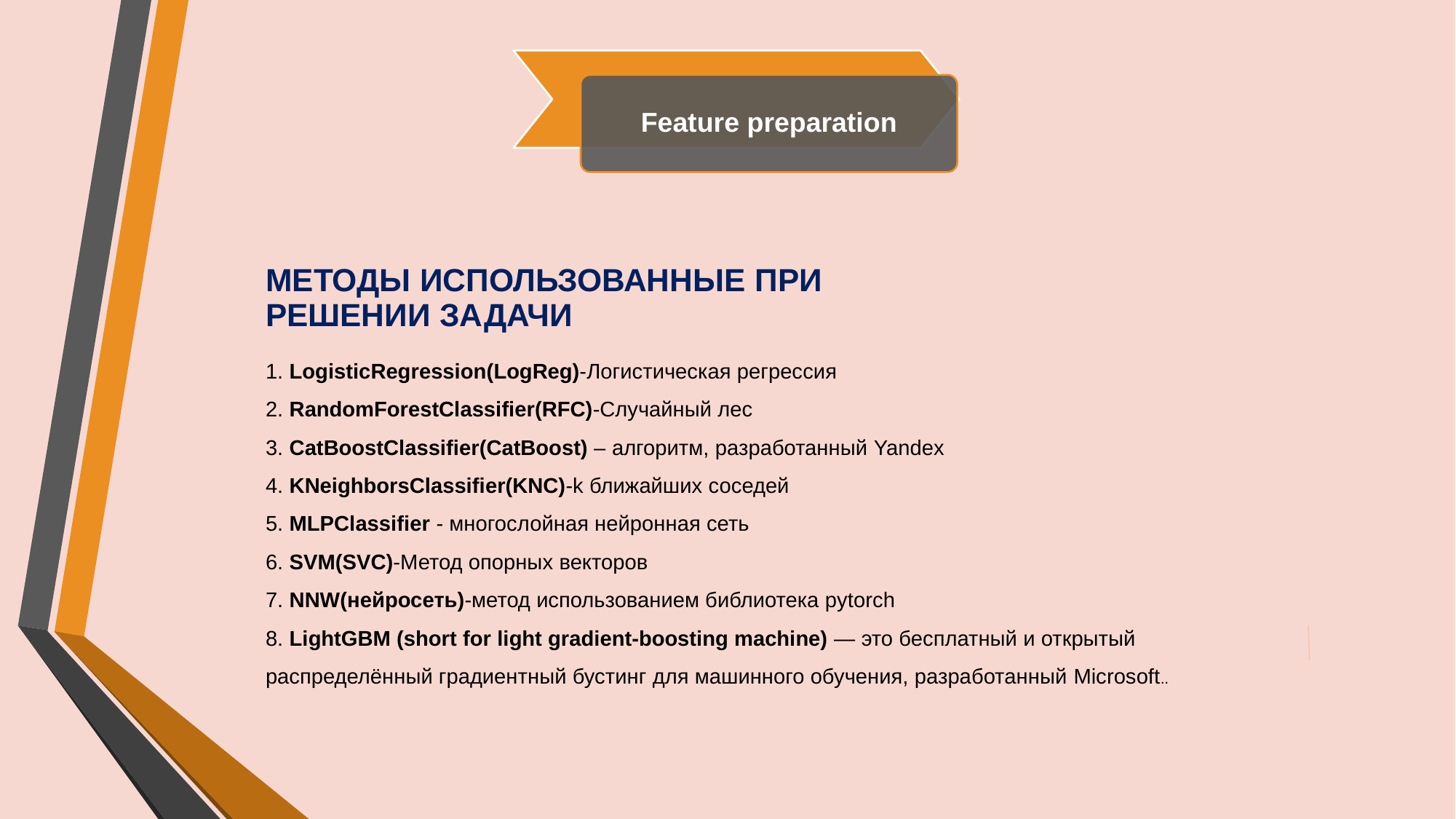

Feature preparation
Методы ИСПОЛЬЗОВАННЫЕ ПРИ РЕШЕНИИ ЗАДАЧИ
1. LogisticRegression(LogReg)-Логистическая регрессия
2. RandomForestClassifier(RFC)-Случайный лес
3. CatBoostClassifier(CatBoost) – алгоритм, разработанный Yandex
4. KNeighborsClassifier(KNC)-k ближайших соседей
5. MLPClassifier - многослойная нейронная сеть
6. SVM(SVC)-Метод опорных векторов
7. NNW(нейросеть)-метод использованием библиотека pytorch
8. LightGBM (short for light gradient-boosting machine) — это бесплатный и открытый распределённый градиентный бустинг для машинного обучения, разработанный Microsoft..